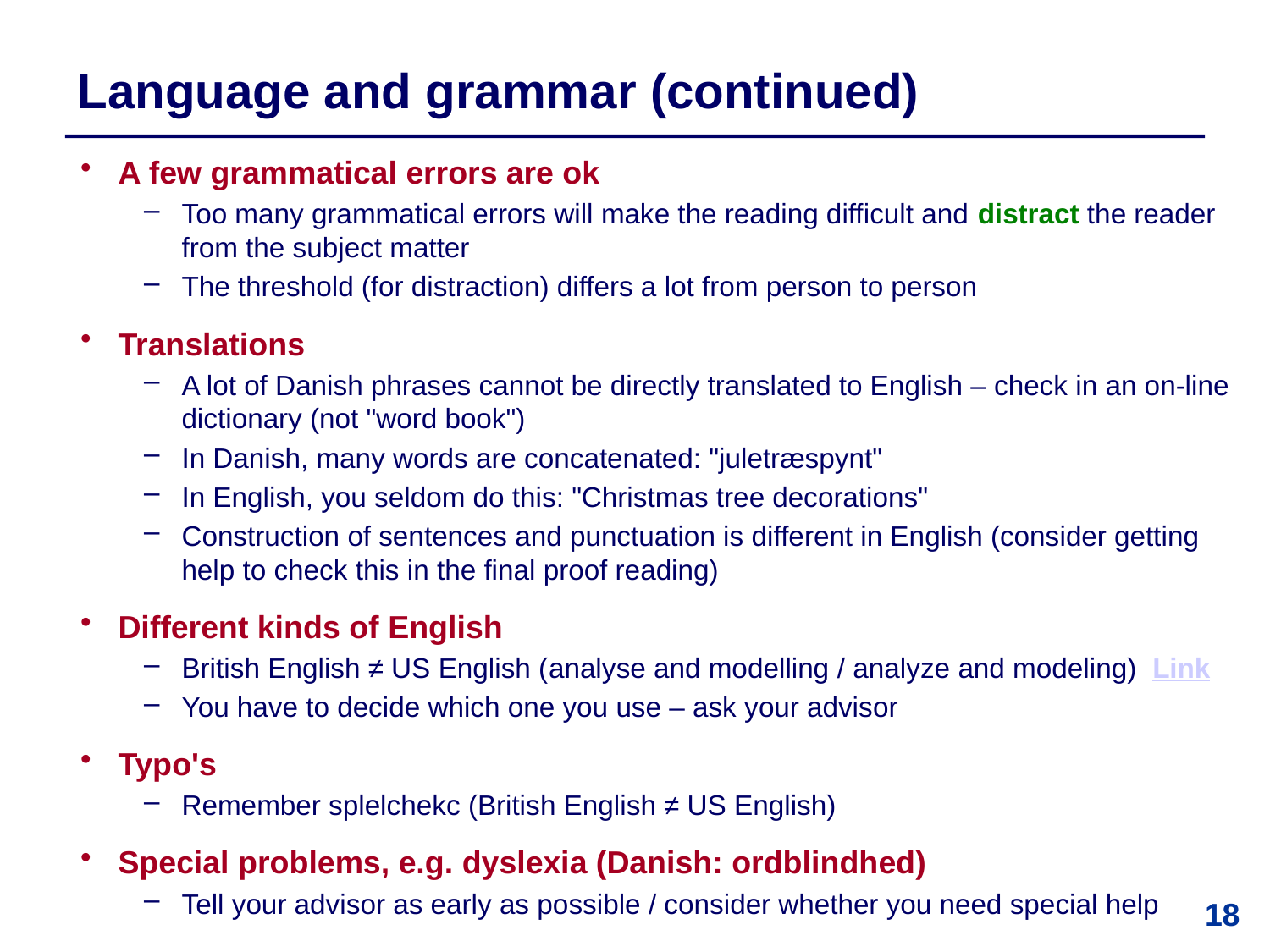

# Language and grammar (continued)
A few grammatical errors are ok
Too many grammatical errors will make the reading difficult and distract the reader from the subject matter
The threshold (for distraction) differs a lot from person to person
Translations
A lot of Danish phrases cannot be directly translated to English – check in an on-line dictionary (not "word book")
In Danish, many words are concatenated: "juletræspynt"
In English, you seldom do this: "Christmas tree decorations"
Construction of sentences and punctuation is different in English (consider getting help to check this in the final proof reading)
Different kinds of English
British English ≠ US English (analyse and modelling / analyze and modeling)  Link
You have to decide which one you use – ask your advisor
Typo's
Remember splelchekc (British English ≠ US English)
Special problems, e.g. dyslexia (Danish: ordblindhed)
Tell your advisor as early as possible / consider whether you need special help

18